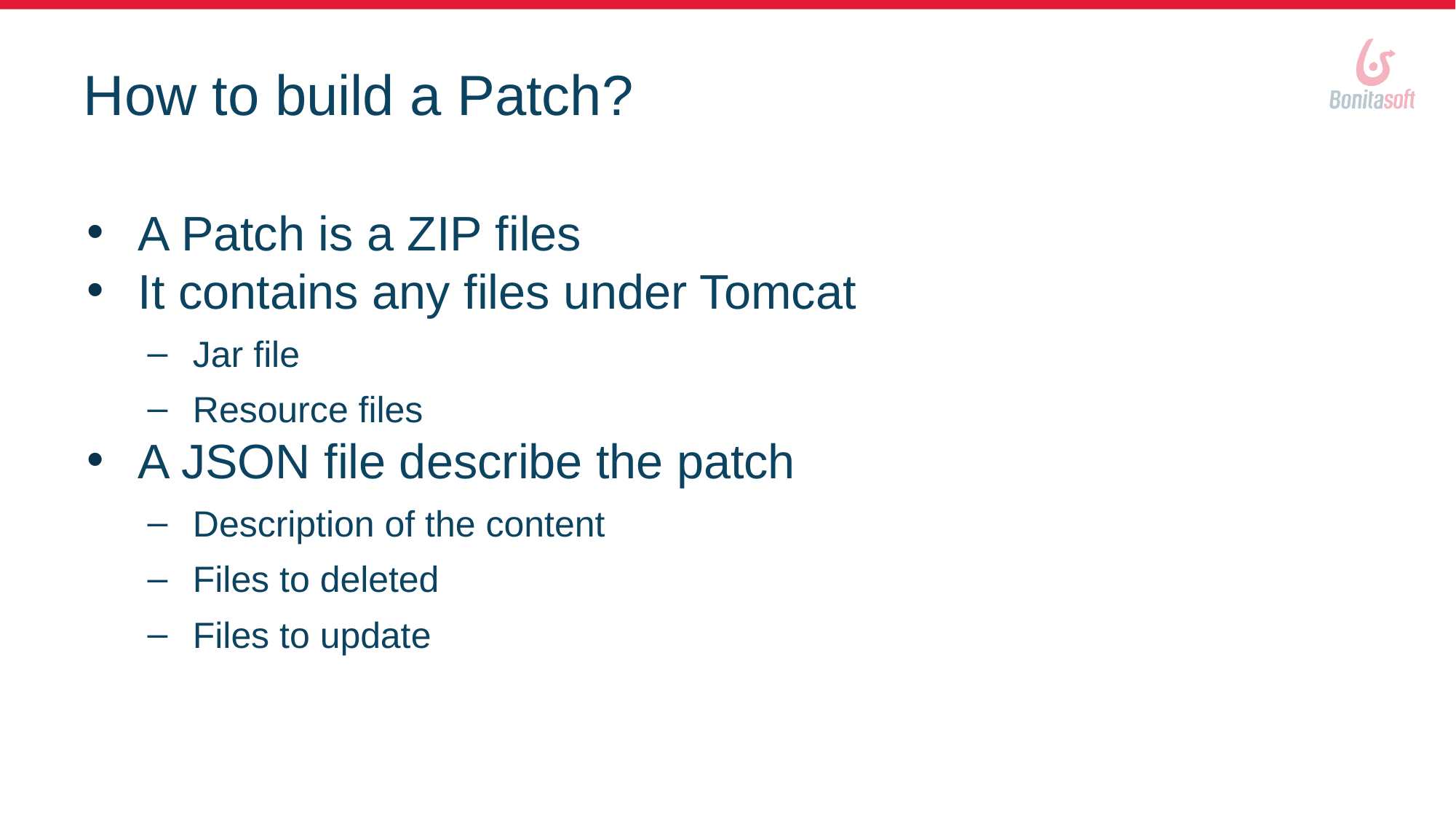

# How to build a Patch?
A Patch is a ZIP files
It contains any files under Tomcat
Jar file
Resource files
A JSON file describe the patch
Description of the content
Files to deleted
Files to update